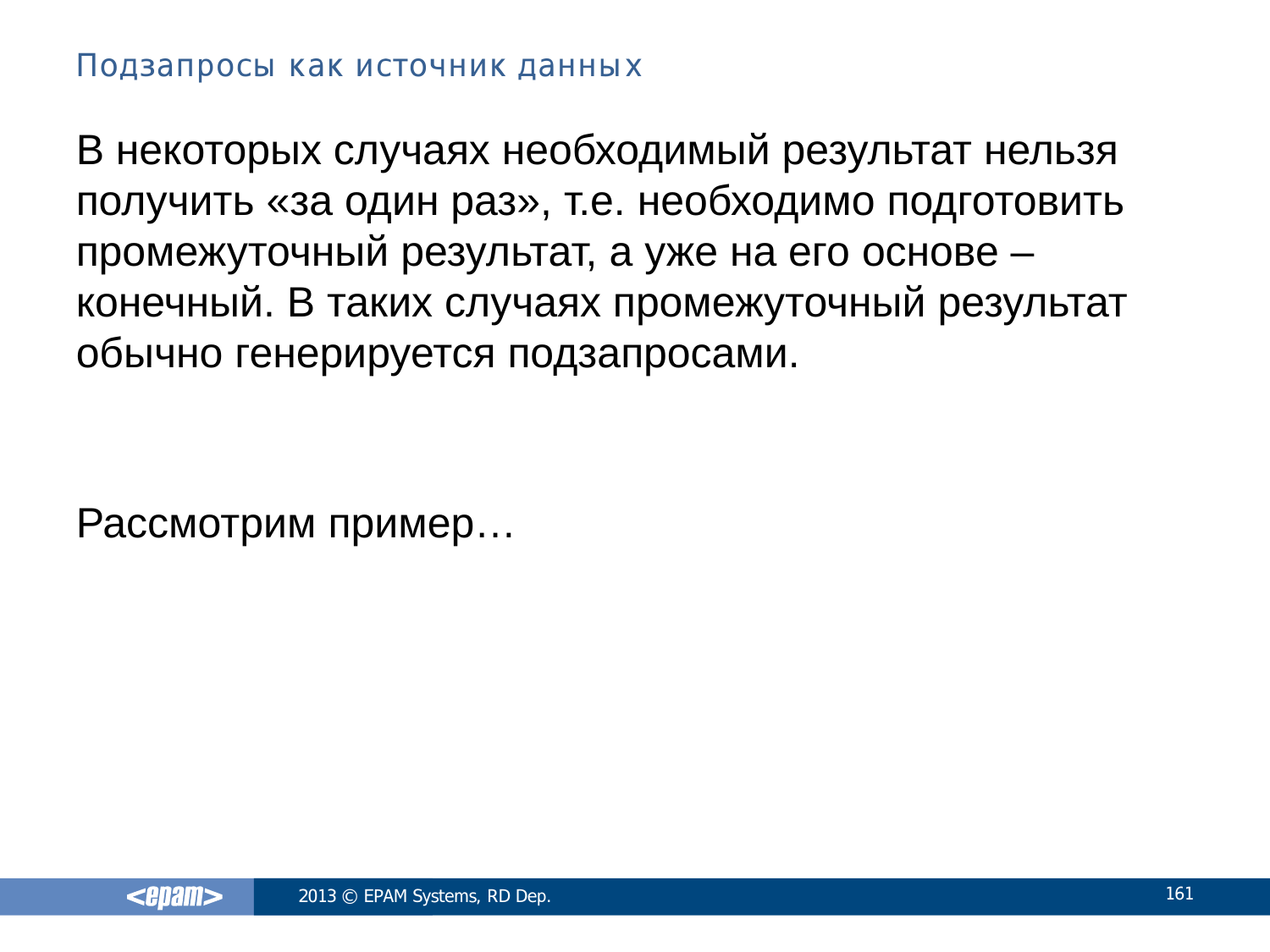

# Подзапросы как источник данных
В некоторых случаях необходимый результат нельзя получить «за один раз», т.е. необходимо подготовить промежуточный результат, а уже на его основе – конечный. В таких случаях промежуточный результат обычно генерируется подзапросами.
Рассмотрим пример…
161
2013 © EPAM Systems, RD Dep.